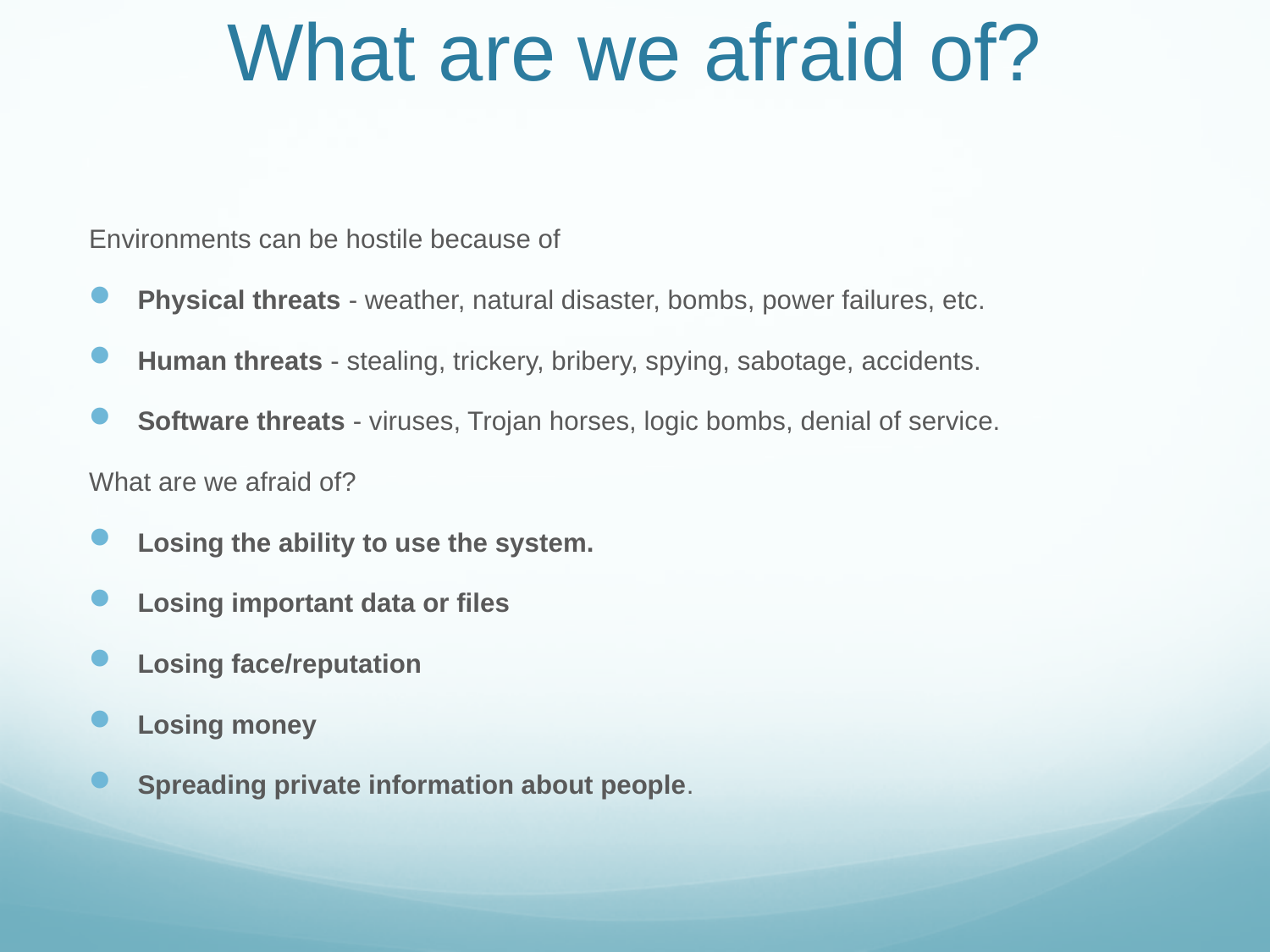

# What are we afraid of?
Environments can be hostile because of
Physical threats - weather, natural disaster, bombs, power failures, etc.
Human threats - stealing, trickery, bribery, spying, sabotage, accidents.
Software threats - viruses, Trojan horses, logic bombs, denial of service.
What are we afraid of?
Losing the ability to use the system.
Losing important data or files
Losing face/reputation
Losing money
Spreading private information about people.